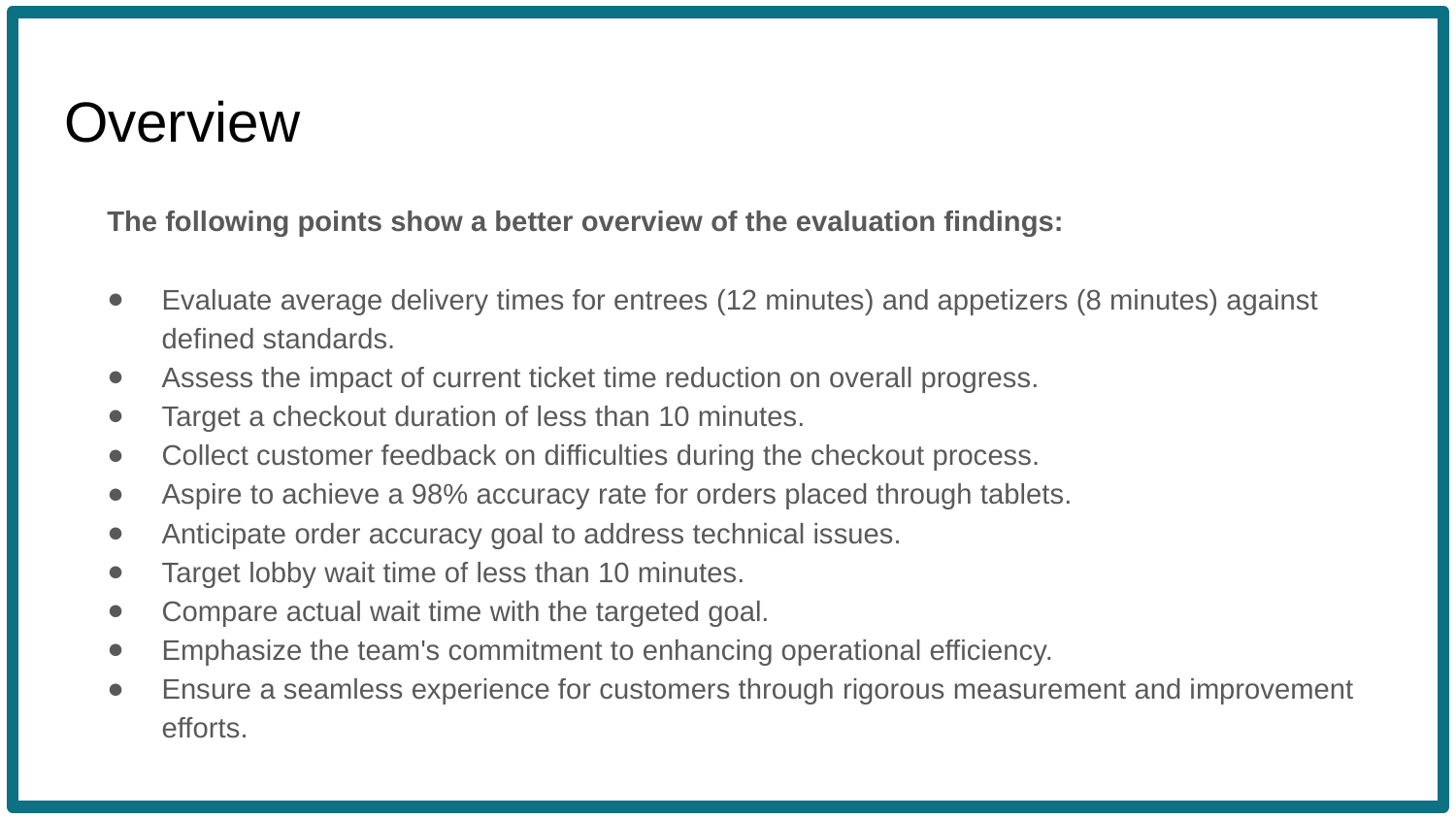

# Overview
The following points show a better overview of the evaluation findings:

Evaluate average delivery times for entrees (12 minutes) and appetizers (8 minutes) against defined standards.
Assess the impact of current ticket time reduction on overall progress.
Target a checkout duration of less than 10 minutes.
Collect customer feedback on difficulties during the checkout process.
Aspire to achieve a 98% accuracy rate for orders placed through tablets.
Anticipate order accuracy goal to address technical issues.
Target lobby wait time of less than 10 minutes.
Compare actual wait time with the targeted goal.
Emphasize the team's commitment to enhancing operational efficiency.
Ensure a seamless experience for customers through rigorous measurement and improvement efforts.